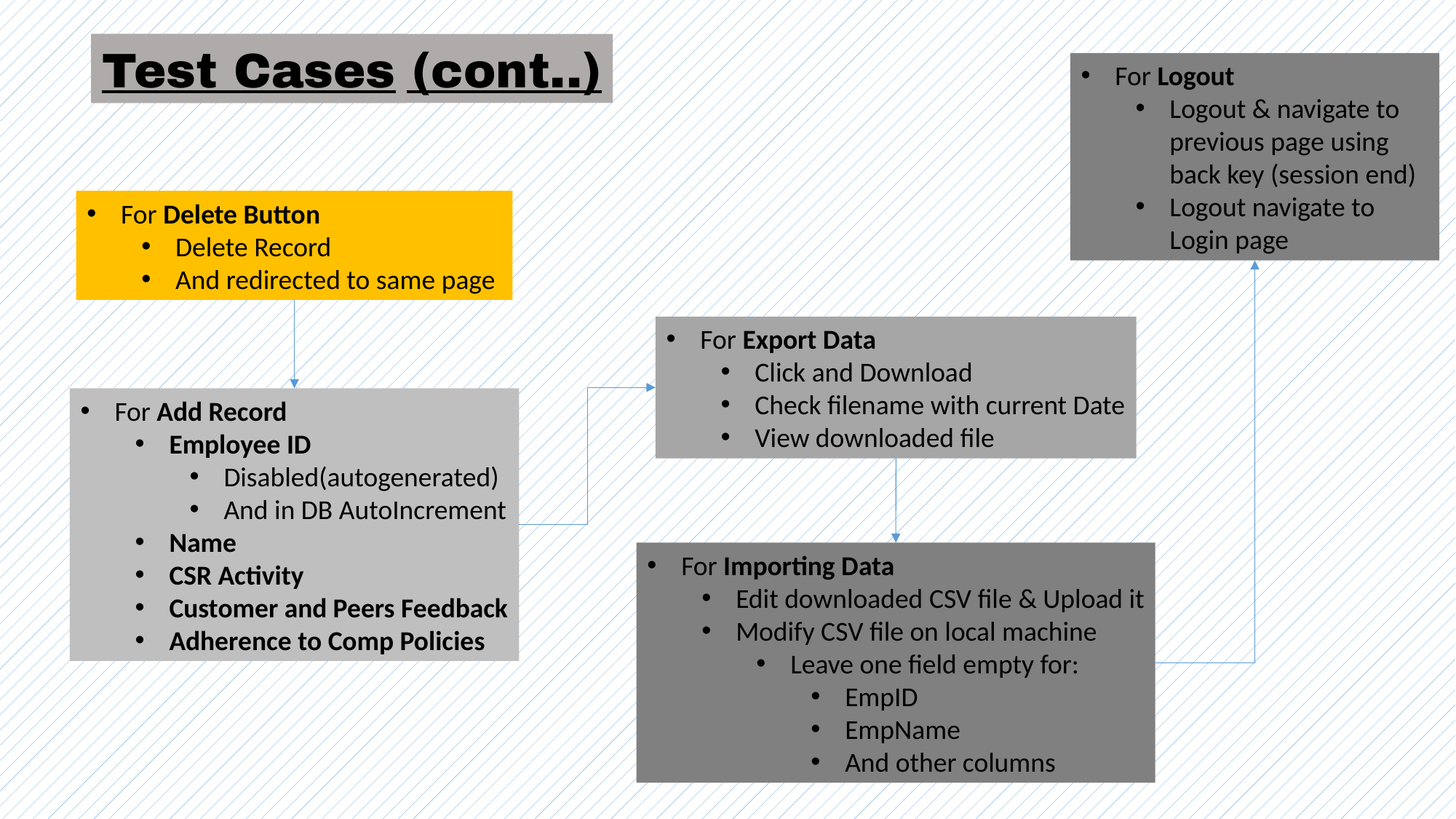

Test Cases (cont..)
Test Cases
For Logout
Logout & navigate to previous page using back key (session end)
Logout navigate to Login page
For Delete Button
Delete Record
And redirected to same page
For Export Data
Click and Download
Check filename with current Date
View downloaded file
For Add Record
Employee ID
Disabled(autogenerated)
And in DB AutoIncrement
Name
CSR Activity
Customer and Peers Feedback
Adherence to Comp Policies
For Importing Data
Edit downloaded CSV file & Upload it
Modify CSV file on local machine
Leave one field empty for:
EmpID
EmpName
And other columns